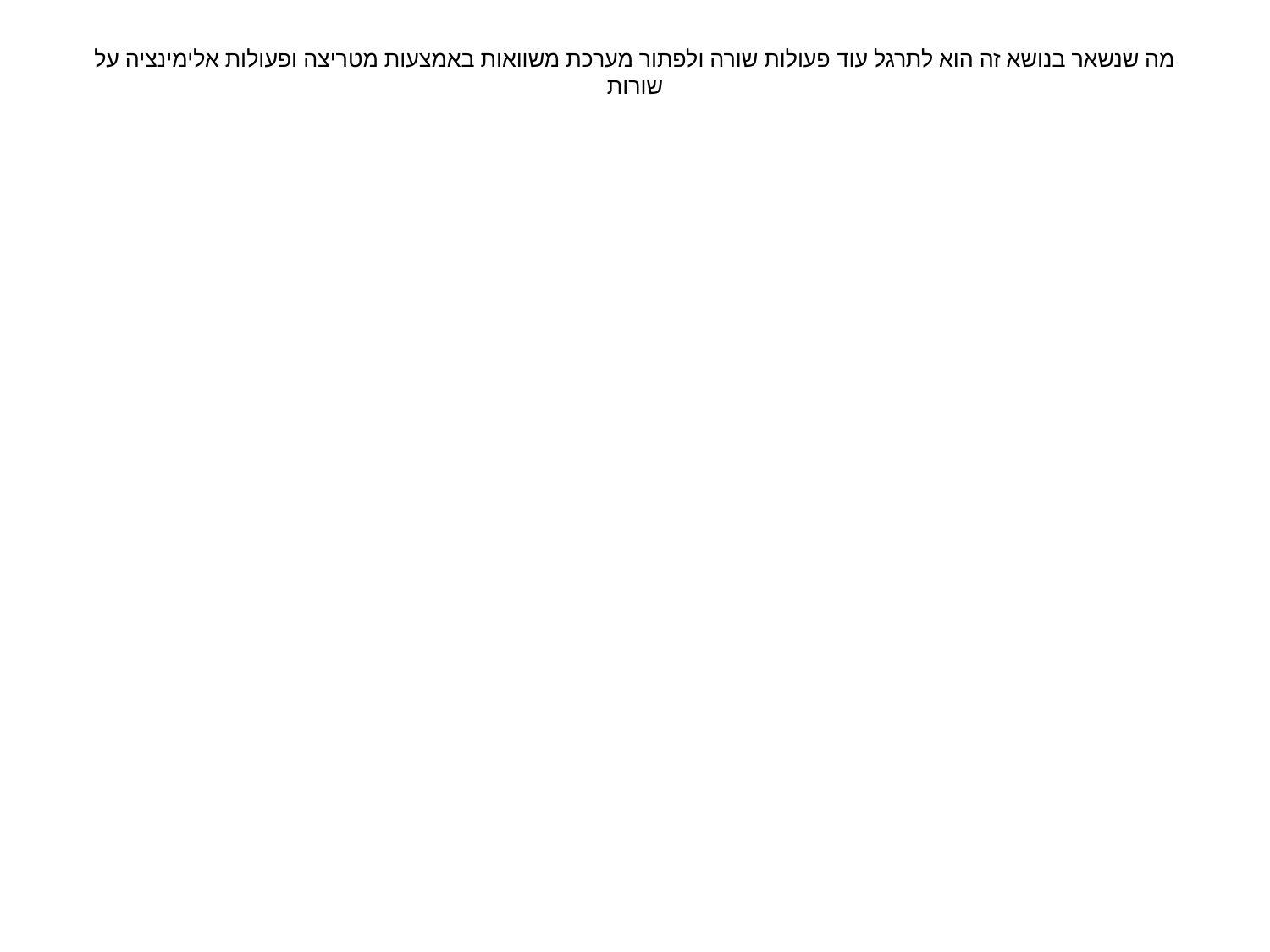

# מה שנשאר בנושא זה הוא לתרגל עוד פעולות שורה ולפתור מערכת משוואות באמצעות מטריצה ופעולות אלימינציה על שורות